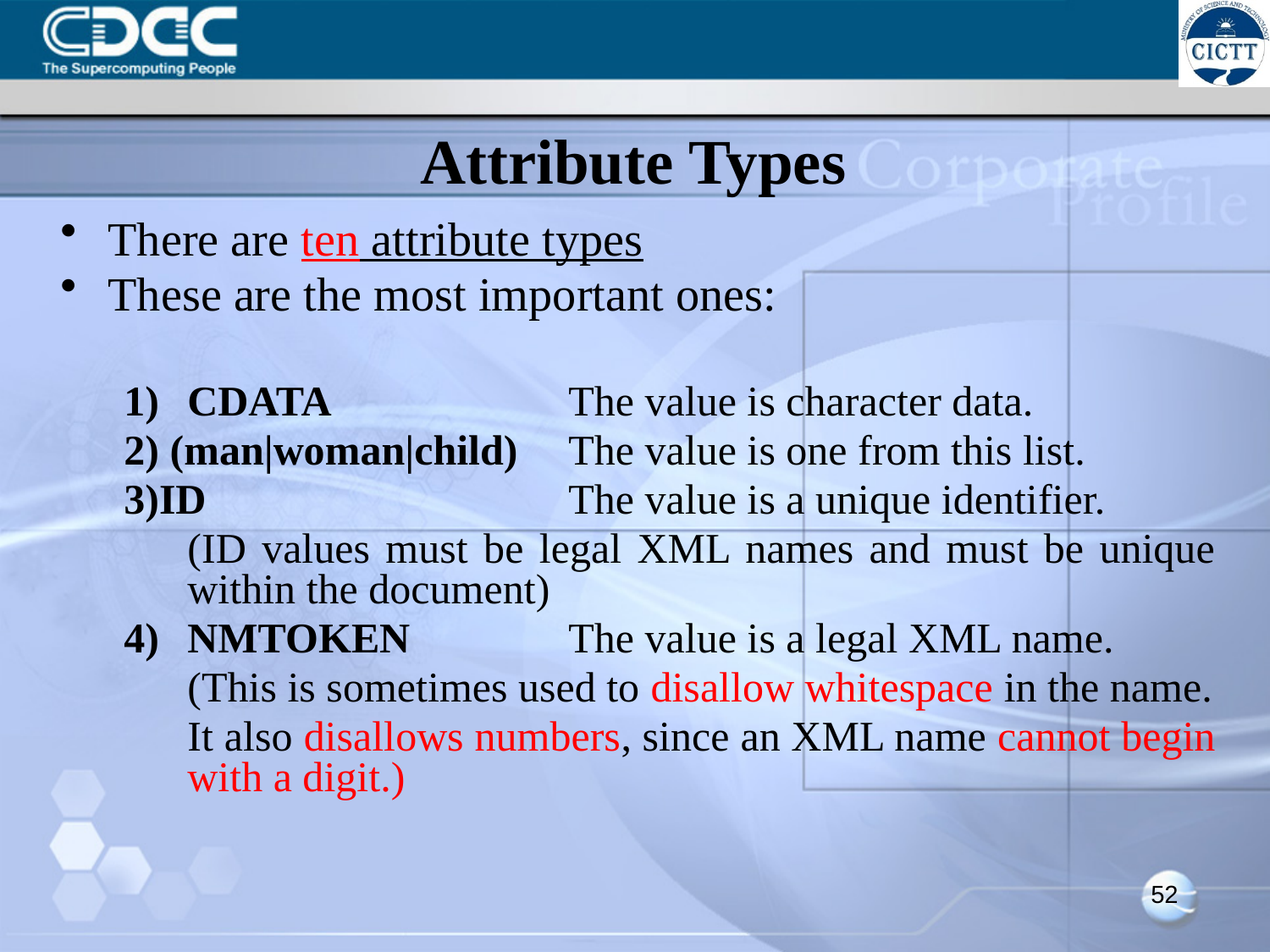

# Attribute Types
There are ten attribute types
These are the most important ones:

CDATA		The value is character data.
2) (man|woman|child)	The value is one from this list.
3)ID			The value is a unique identifier.
	(ID values must be legal XML names and must be unique within the document)
NMTOKEN		The value is a legal XML name.
	(This is sometimes used to disallow whitespace in the name.
	It also disallows numbers, since an XML name cannot begin with a digit.)